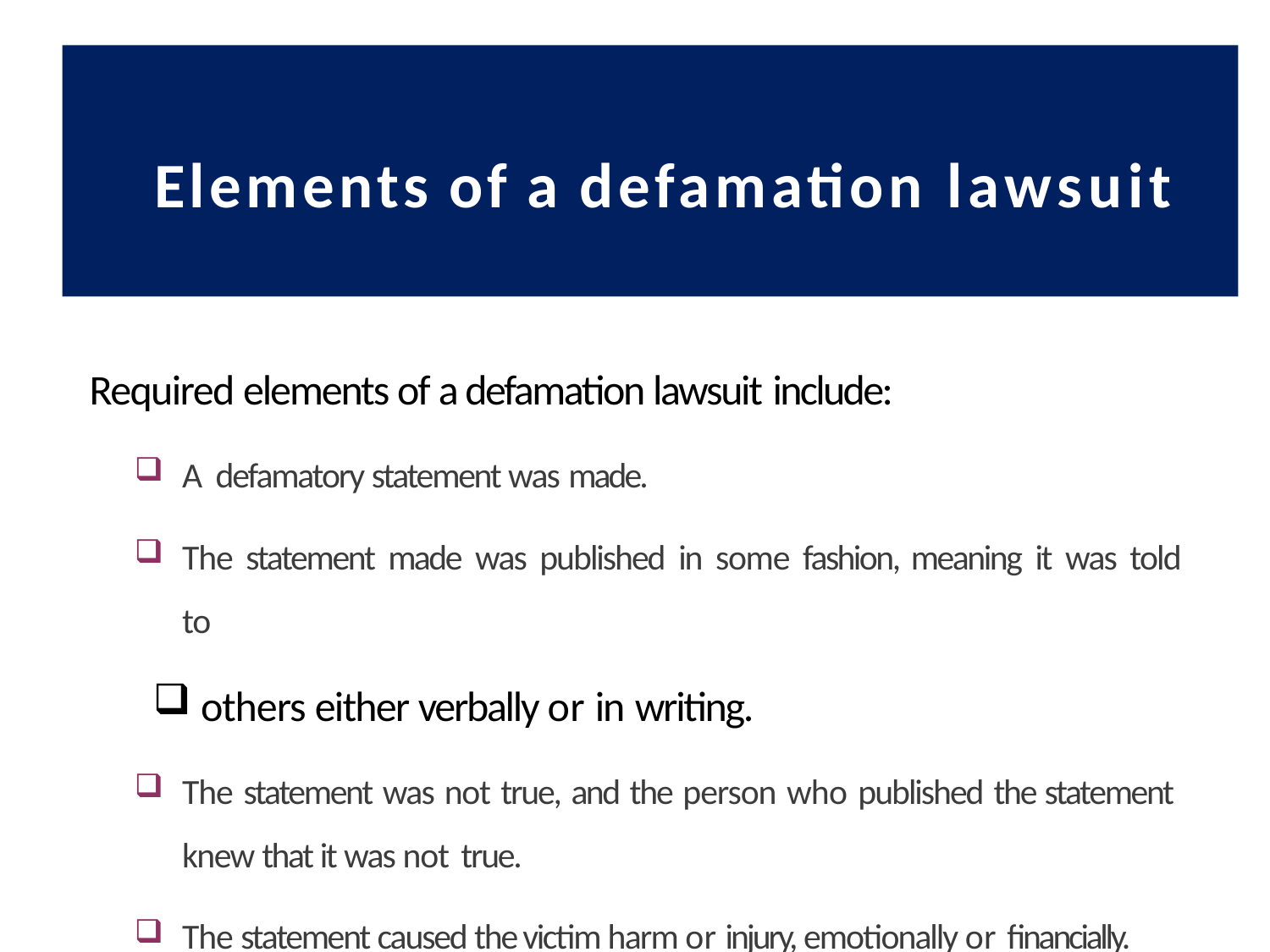

# Elements of a defamation lawsuit
Required elements of a defamation lawsuit include:
A defamatory statement was made.
The statement made was published in some fashion, meaning it was told to
others either verbally or in writing.
The statement was not true, and the person who published the statement  knew that it was not true.
The statement caused the victim harm or injury, emotionally or financially.